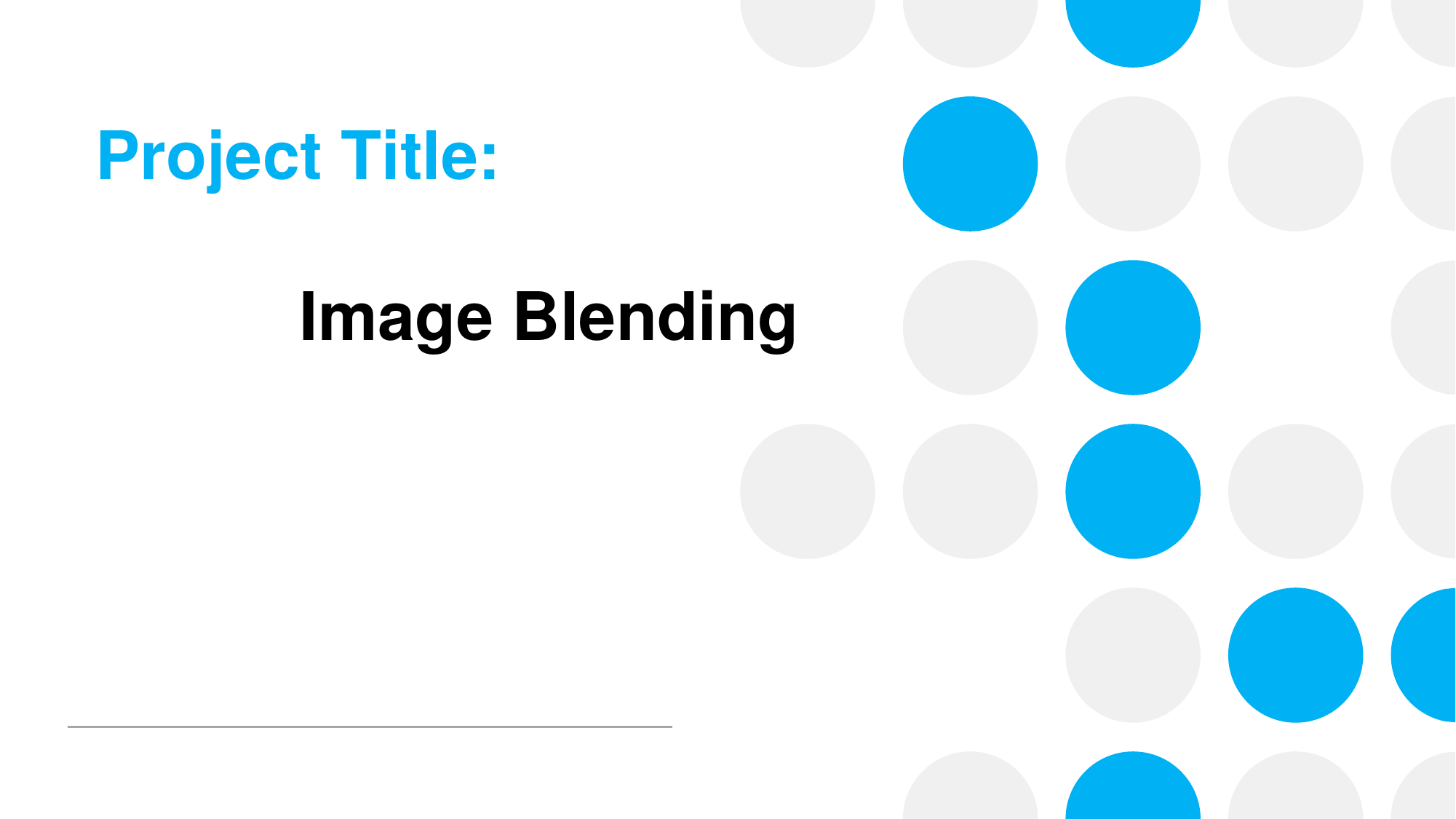

# Project Title:                Image Blending